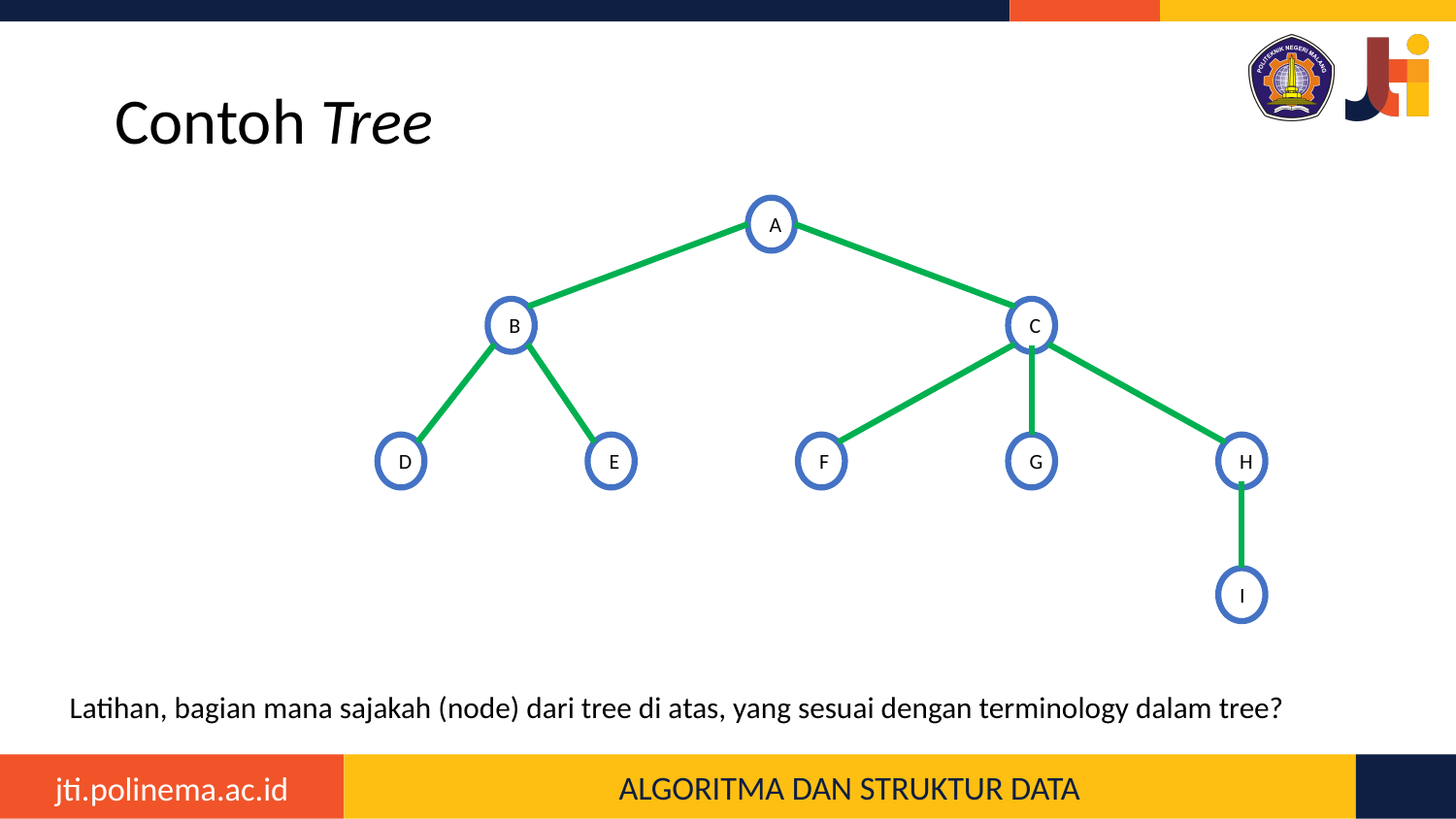

# Contoh Tree
A
B
C
H
D
E
F
G
I

Latihan, bagian mana sajakah (node) dari tree di atas, yang sesuai dengan terminology dalam tree?